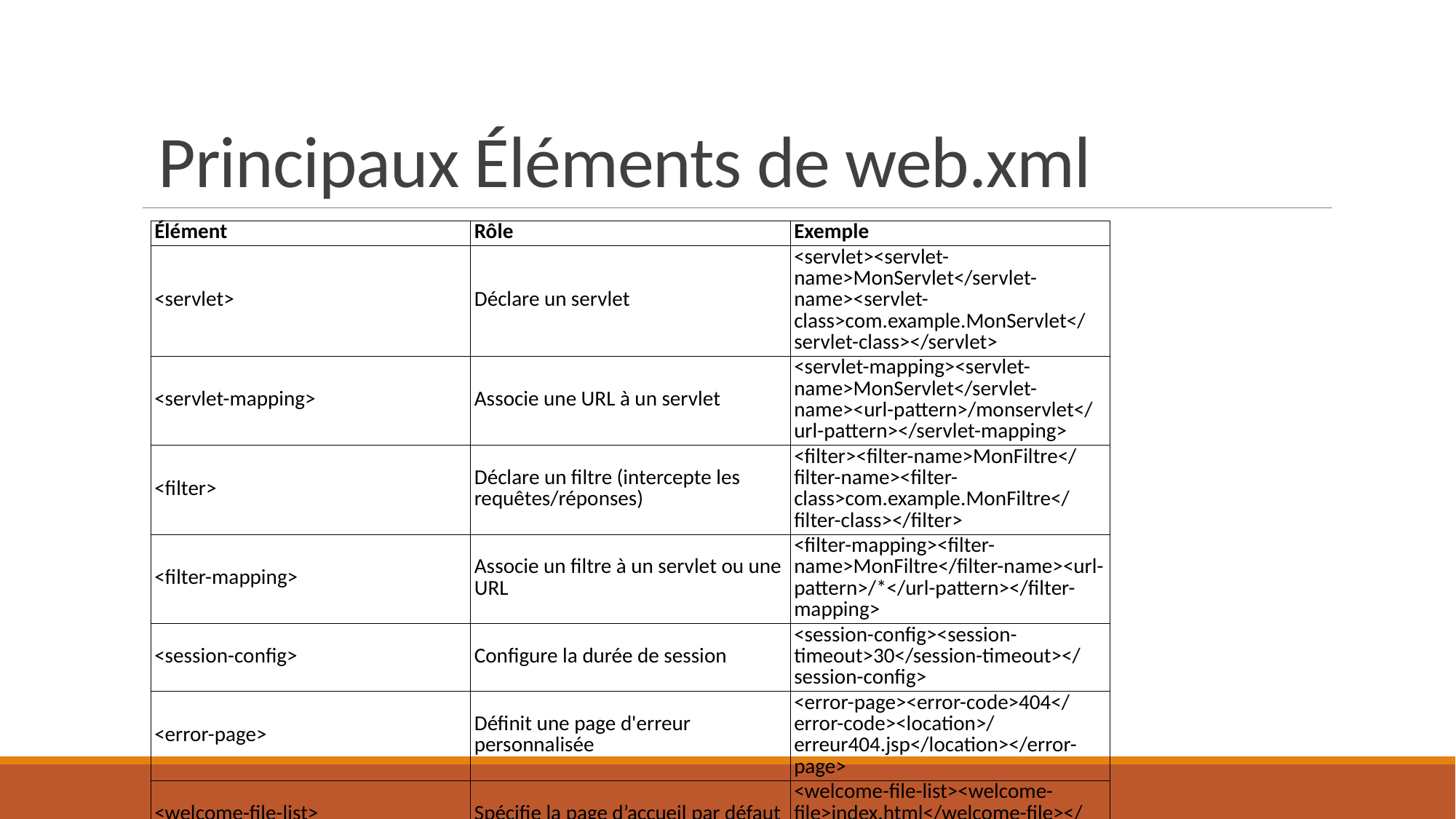

# Principaux Éléments de web.xml
| Élément | Rôle | Exemple |
| --- | --- | --- |
| <servlet> | Déclare un servlet | <servlet><servlet-name>MonServlet</servlet-name><servlet-class>com.example.MonServlet</servlet-class></servlet> |
| <servlet-mapping> | Associe une URL à un servlet | <servlet-mapping><servlet-name>MonServlet</servlet-name><url-pattern>/monservlet</url-pattern></servlet-mapping> |
| <filter> | Déclare un filtre (intercepte les requêtes/réponses) | <filter><filter-name>MonFiltre</filter-name><filter-class>com.example.MonFiltre</filter-class></filter> |
| <filter-mapping> | Associe un filtre à un servlet ou une URL | <filter-mapping><filter-name>MonFiltre</filter-name><url-pattern>/\*</url-pattern></filter-mapping> |
| <session-config> | Configure la durée de session | <session-config><session-timeout>30</session-timeout></session-config> |
| <error-page> | Définit une page d'erreur personnalisée | <error-page><error-code>404</error-code><location>/erreur404.jsp</location></error-page> |
| <welcome-file-list> | Spécifie la page d’accueil par défaut | <welcome-file-list><welcome-file>index.html</welcome-file></welcome-file-list> |
| <security-constraint> | Définit des règles de sécurité | <security-constraint><web-resource-collection><url-pattern>/admin/\*</url-pattern></web-resource-collection><auth-constraint><role-name>ADMIN</role-name></auth-constraint></security-constraint> |